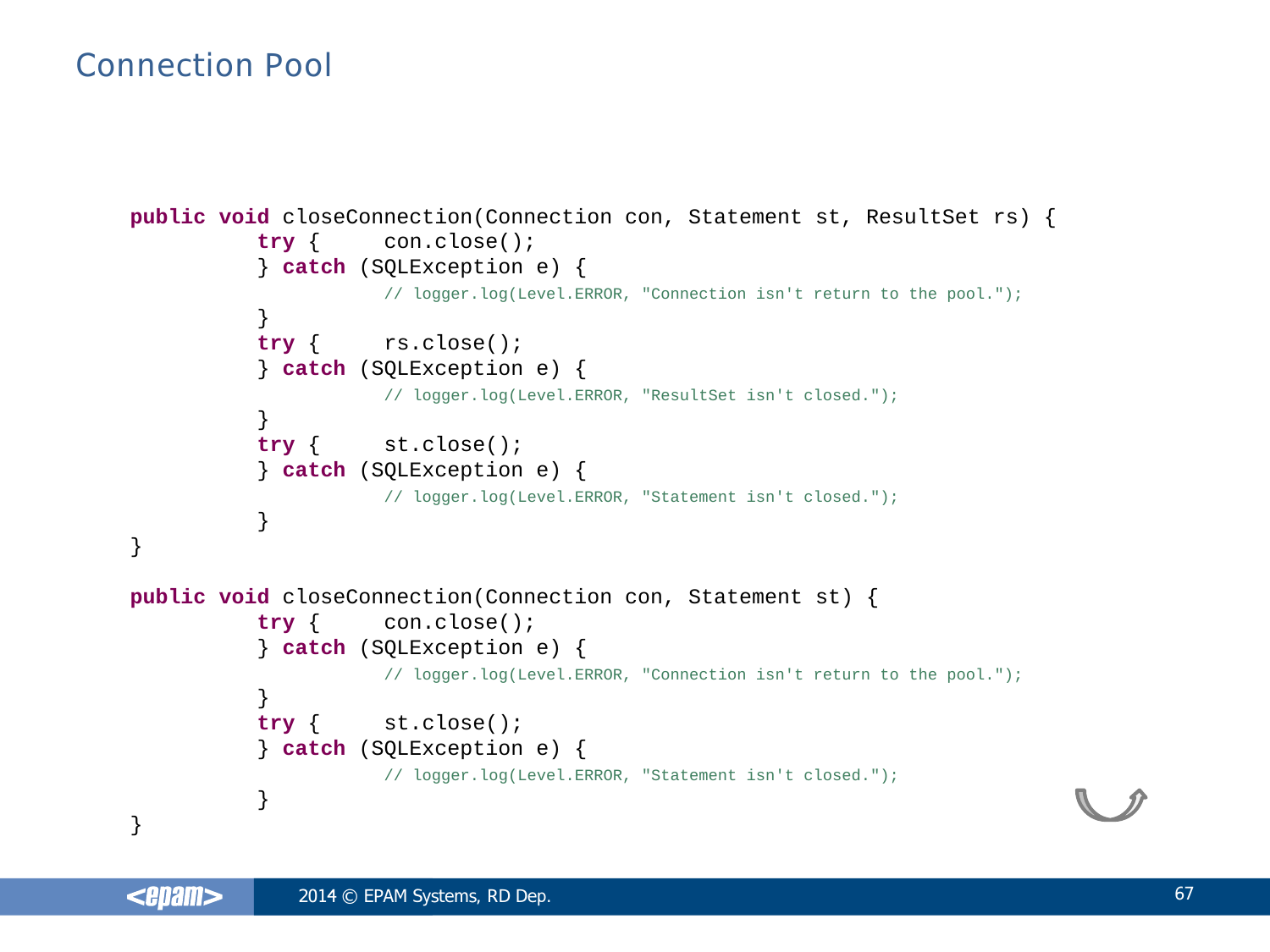

# Connection Pool
public void closeConnection(Connection con, Statement st, ResultSet rs) {
	try {	con.close();
	} catch (SQLException e) {
		// logger.log(Level.ERROR, "Connection isn't return to the pool.");
	}
	try {	rs.close();
	} catch (SQLException e) {
		// logger.log(Level.ERROR, "ResultSet isn't closed.");
	}
	try {	st.close();
	} catch (SQLException e) {
		// logger.log(Level.ERROR, "Statement isn't closed.");
	}
}

public void closeConnection(Connection con, Statement st) {
	try {	con.close();
	} catch (SQLException e) {
		// logger.log(Level.ERROR, "Connection isn't return to the pool.");
	}
	try {	st.close();
	} catch (SQLException e) {
		// logger.log(Level.ERROR, "Statement isn't closed.");
	}
}

67
2014 © EPAM Systems, RD Dep.